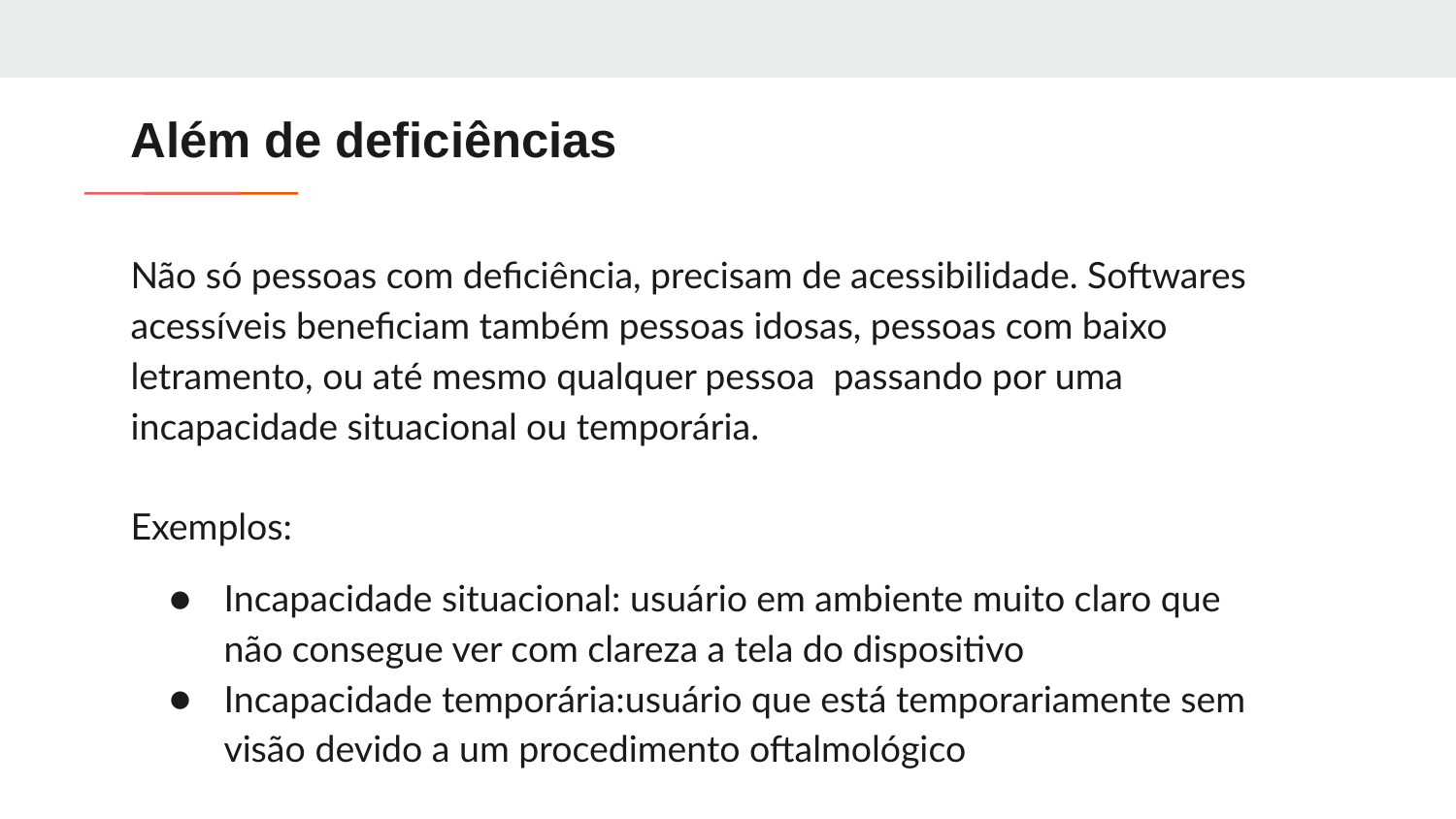

# Além de deficiências
Não só pessoas com deficiência, precisam de acessibilidade. Softwares acessíveis beneficiam também pessoas idosas, pessoas com baixo letramento, ou até mesmo qualquer pessoa  passando por uma incapacidade situacional ou temporária.
Exemplos:
Incapacidade situacional: usuário em ambiente muito claro que não consegue ver com clareza a tela do dispositivo
Incapacidade temporária:usuário que está temporariamente sem visão devido a um procedimento oftalmológico